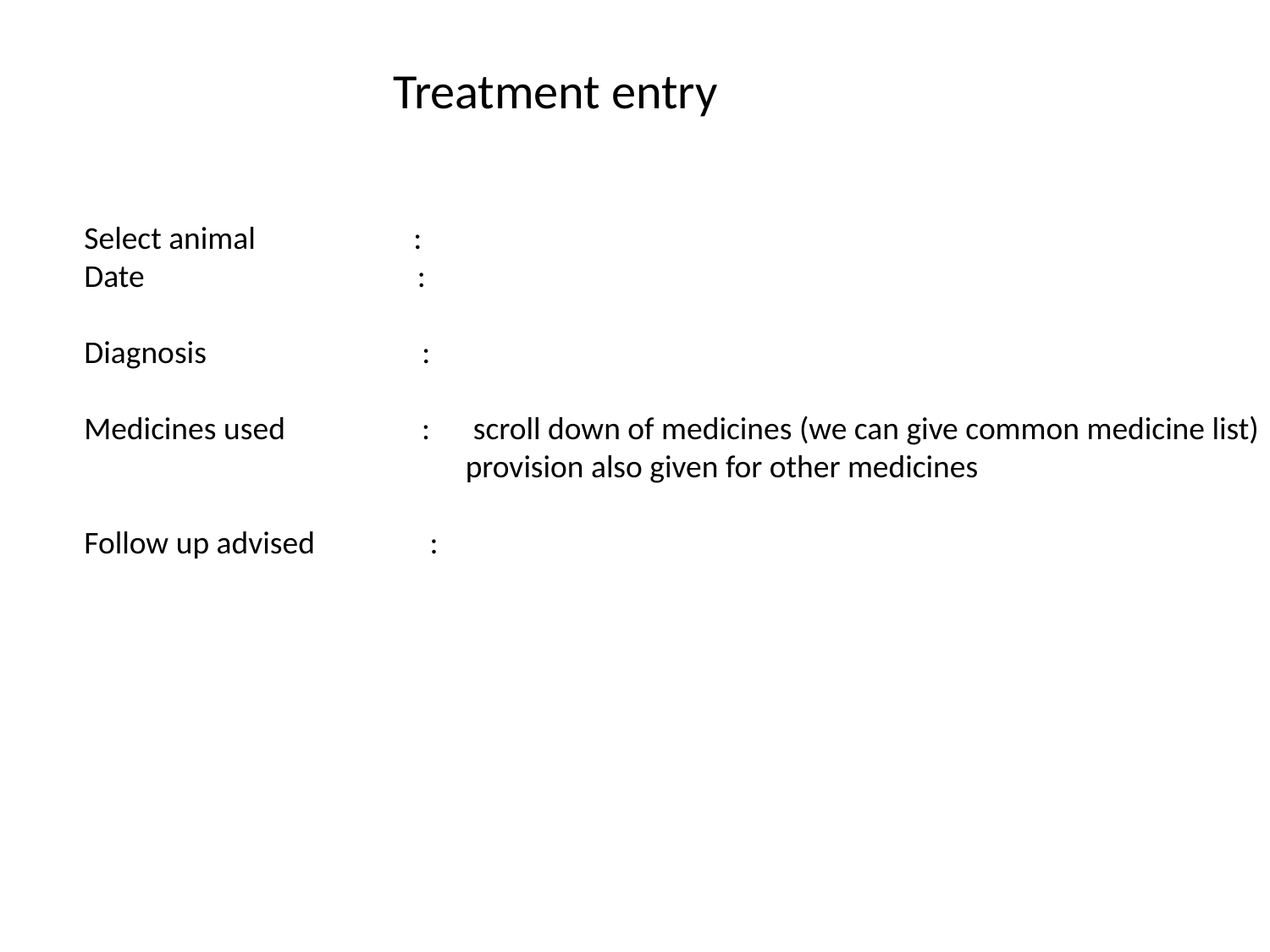

Treatment entry
Select animal                      :
Date                                      :

Diagnosis                              :

Medicines used                   :      scroll down of medicines (we can give common medicine list)
                                                     provision also given for other medicines

Follow up advised                :